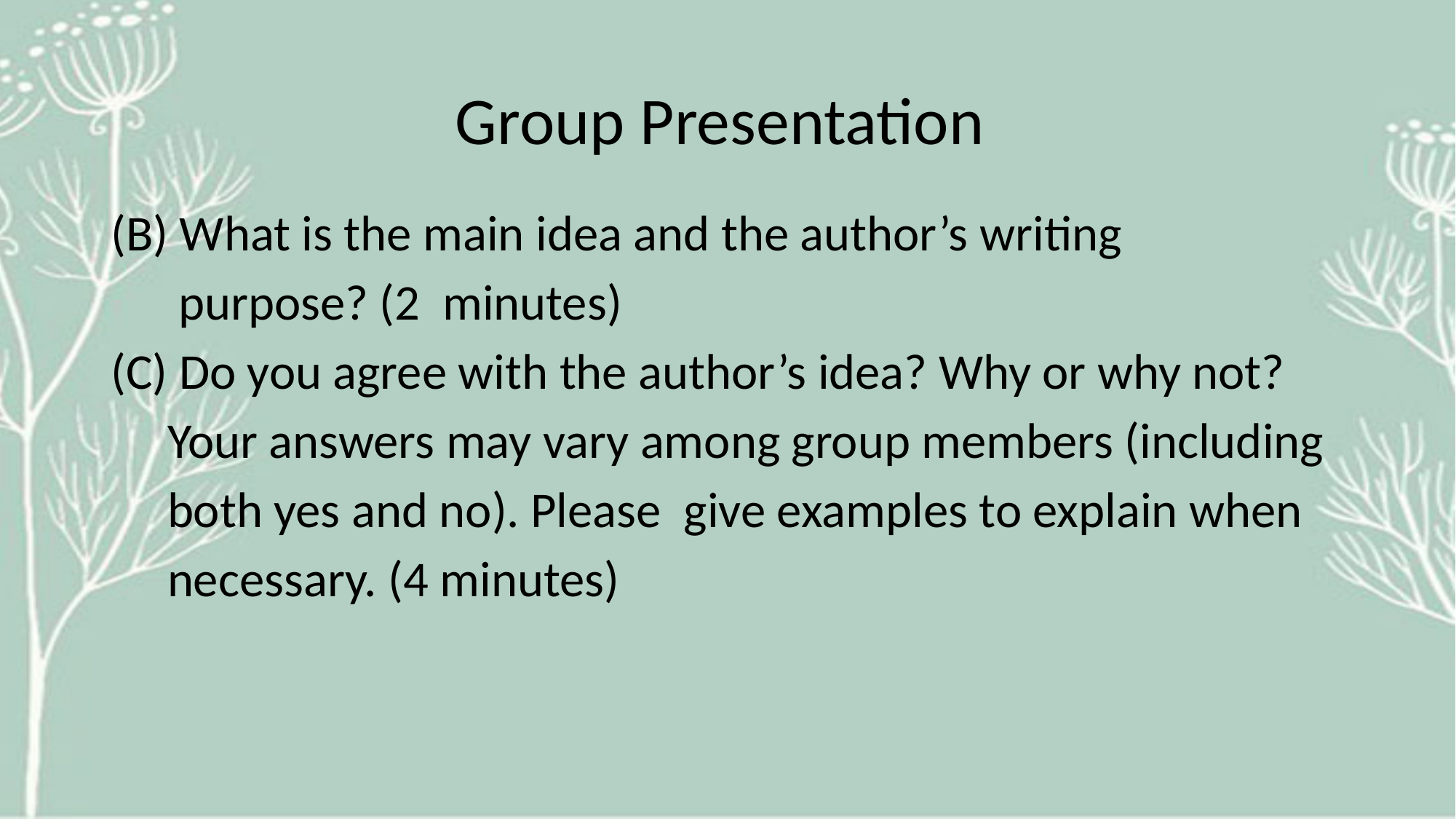

# Group Presentation
(B) What is the main idea and the author’s writing
      purpose? (2  minutes)
(C) Do you agree with the author’s idea? Why or why not?
     Your answers may vary among group members (including
     both yes and no). Please  give examples to explain when
     necessary. (4 minutes)